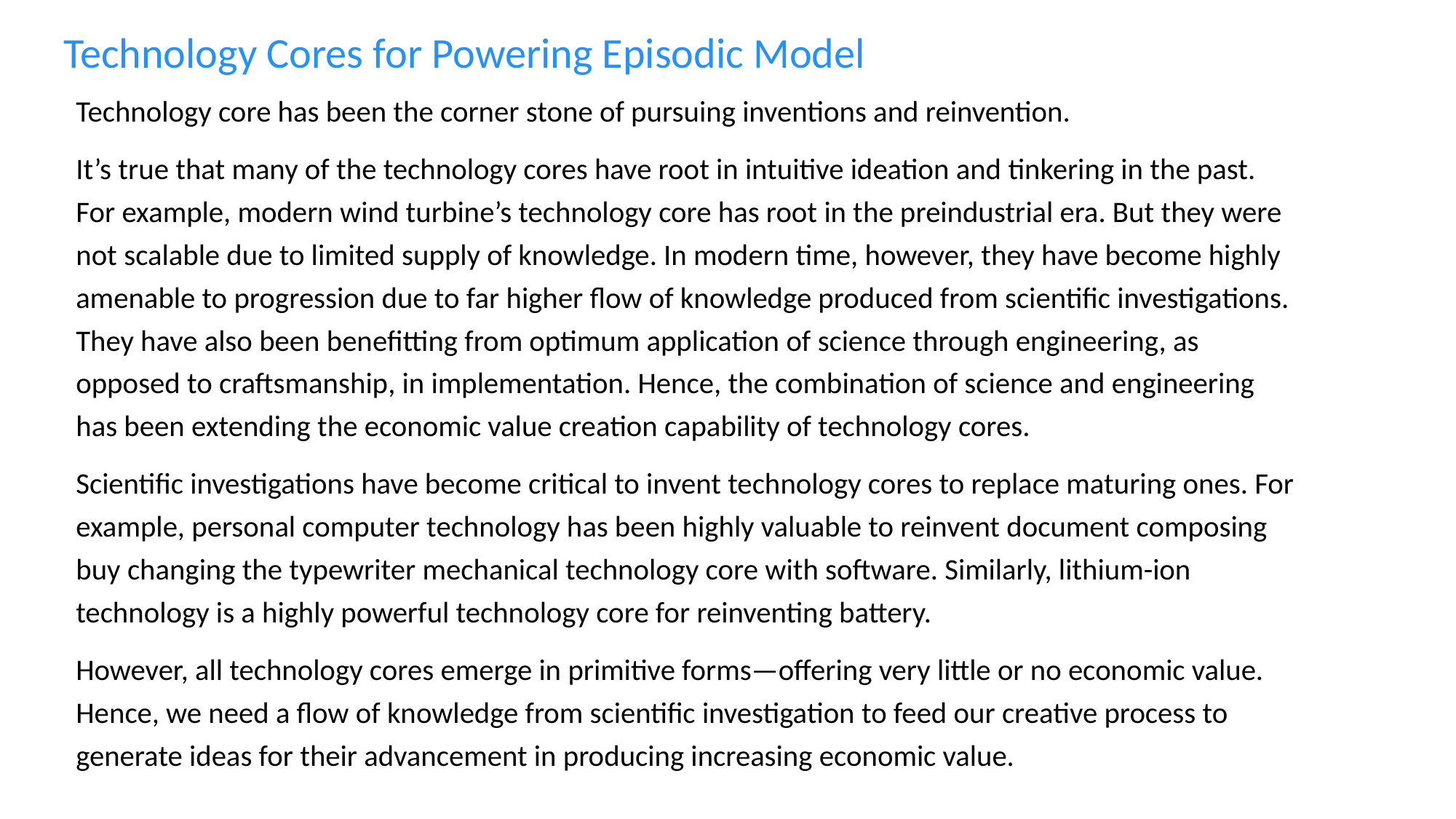

# Technology Cores for Powering Episodic Model
Technology core has been the corner stone of pursuing inventions and reinvention.
It’s true that many of the technology cores have root in intuitive ideation and tinkering in the past. For example, modern wind turbine’s technology core has root in the preindustrial era. But they were not scalable due to limited supply of knowledge. In modern time, however, they have become highly amenable to progression due to far higher flow of knowledge produced from scientific investigations. They have also been benefitting from optimum application of science through engineering, as opposed to craftsmanship, in implementation. Hence, the combination of science and engineering has been extending the economic value creation capability of technology cores.
Scientific investigations have become critical to invent technology cores to replace maturing ones. For example, personal computer technology has been highly valuable to reinvent document composing buy changing the typewriter mechanical technology core with software. Similarly, lithium-ion technology is a highly powerful technology core for reinventing battery.
However, all technology cores emerge in primitive forms—offering very little or no economic value. Hence, we need a flow of knowledge from scientific investigation to feed our creative process to generate ideas for their advancement in producing increasing economic value.